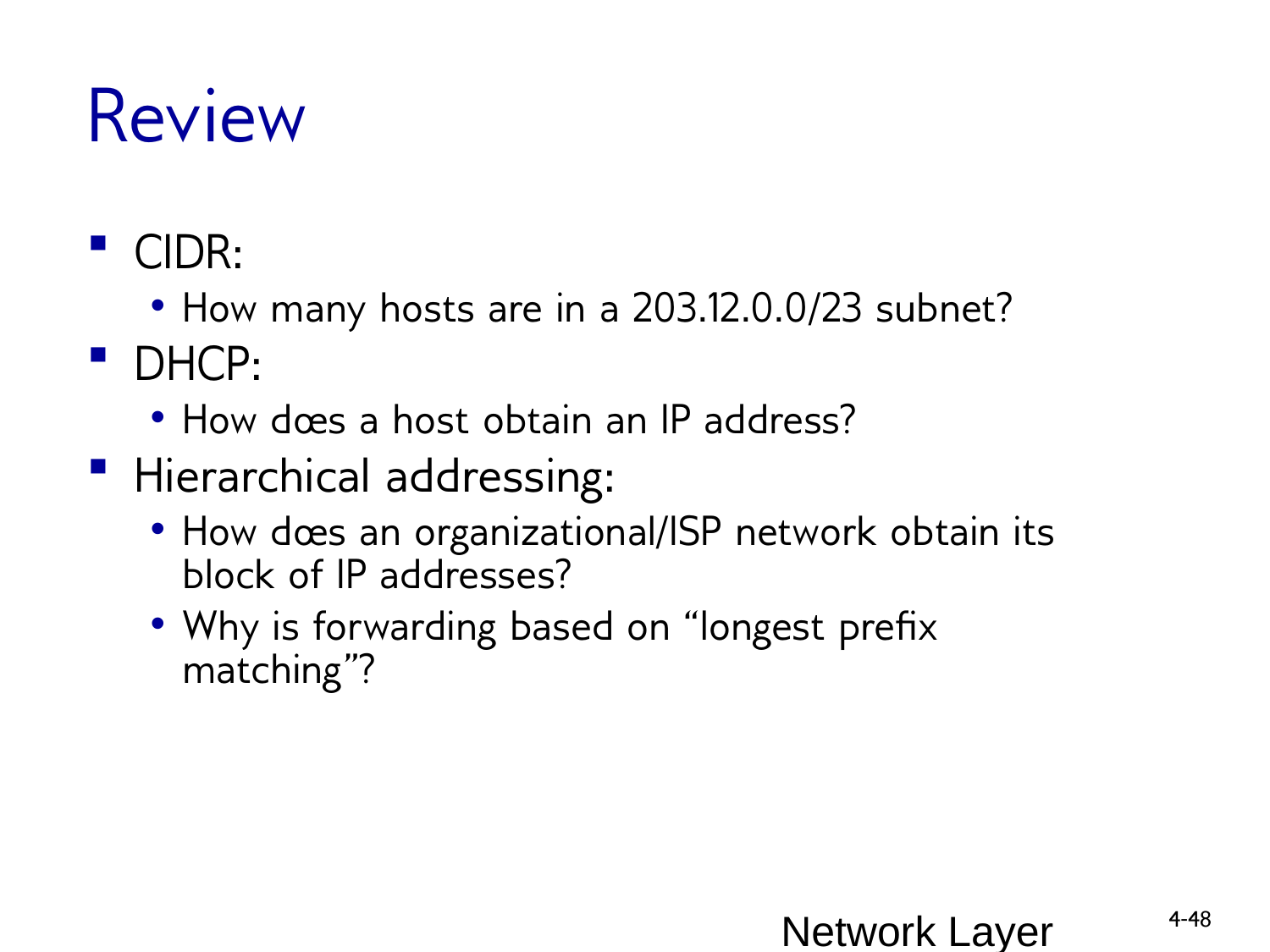

# Review
CIDR:
How many hosts are in a 203.12.0.0/23 subnet?
DHCP:
How does a host obtain an IP address?
Hierarchical addressing:
How does an organizational/ISP network obtain its block of IP addresses?
Why is forwarding based on “longest prefix matching”?

Network Layer
4-48